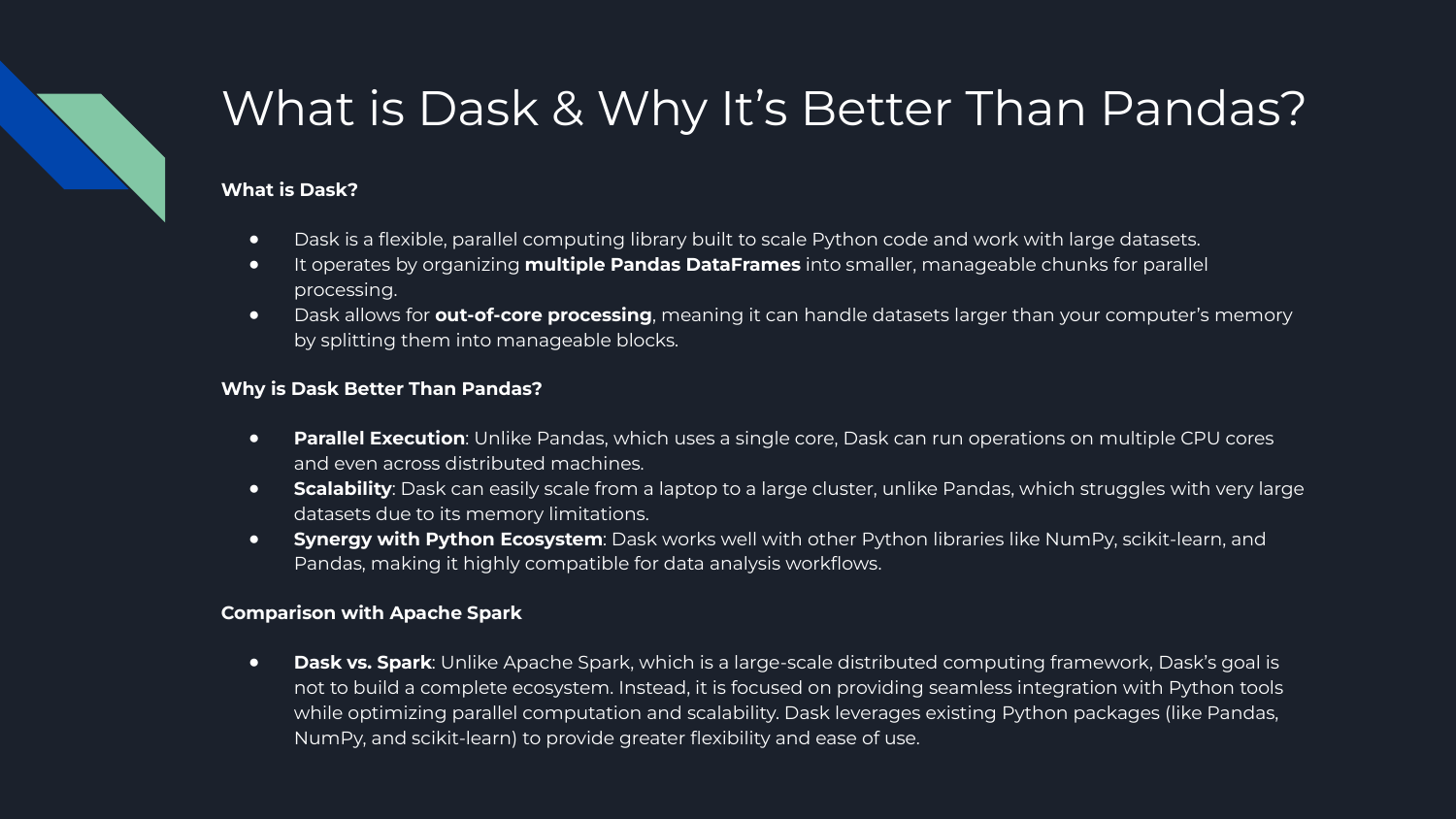

# What is Dask & Why It’s Better Than Pandas?
What is Dask?
Dask is a flexible, parallel computing library built to scale Python code and work with large datasets.
It operates by organizing multiple Pandas DataFrames into smaller, manageable chunks for parallel processing.
Dask allows for out-of-core processing, meaning it can handle datasets larger than your computer’s memory by splitting them into manageable blocks.
Why is Dask Better Than Pandas?
Parallel Execution: Unlike Pandas, which uses a single core, Dask can run operations on multiple CPU cores and even across distributed machines.
Scalability: Dask can easily scale from a laptop to a large cluster, unlike Pandas, which struggles with very large datasets due to its memory limitations.
Synergy with Python Ecosystem: Dask works well with other Python libraries like NumPy, scikit-learn, and Pandas, making it highly compatible for data analysis workflows.
Comparison with Apache Spark
Dask vs. Spark: Unlike Apache Spark, which is a large-scale distributed computing framework, Dask’s goal is not to build a complete ecosystem. Instead, it is focused on providing seamless integration with Python tools while optimizing parallel computation and scalability. Dask leverages existing Python packages (like Pandas, NumPy, and scikit-learn) to provide greater flexibility and ease of use.